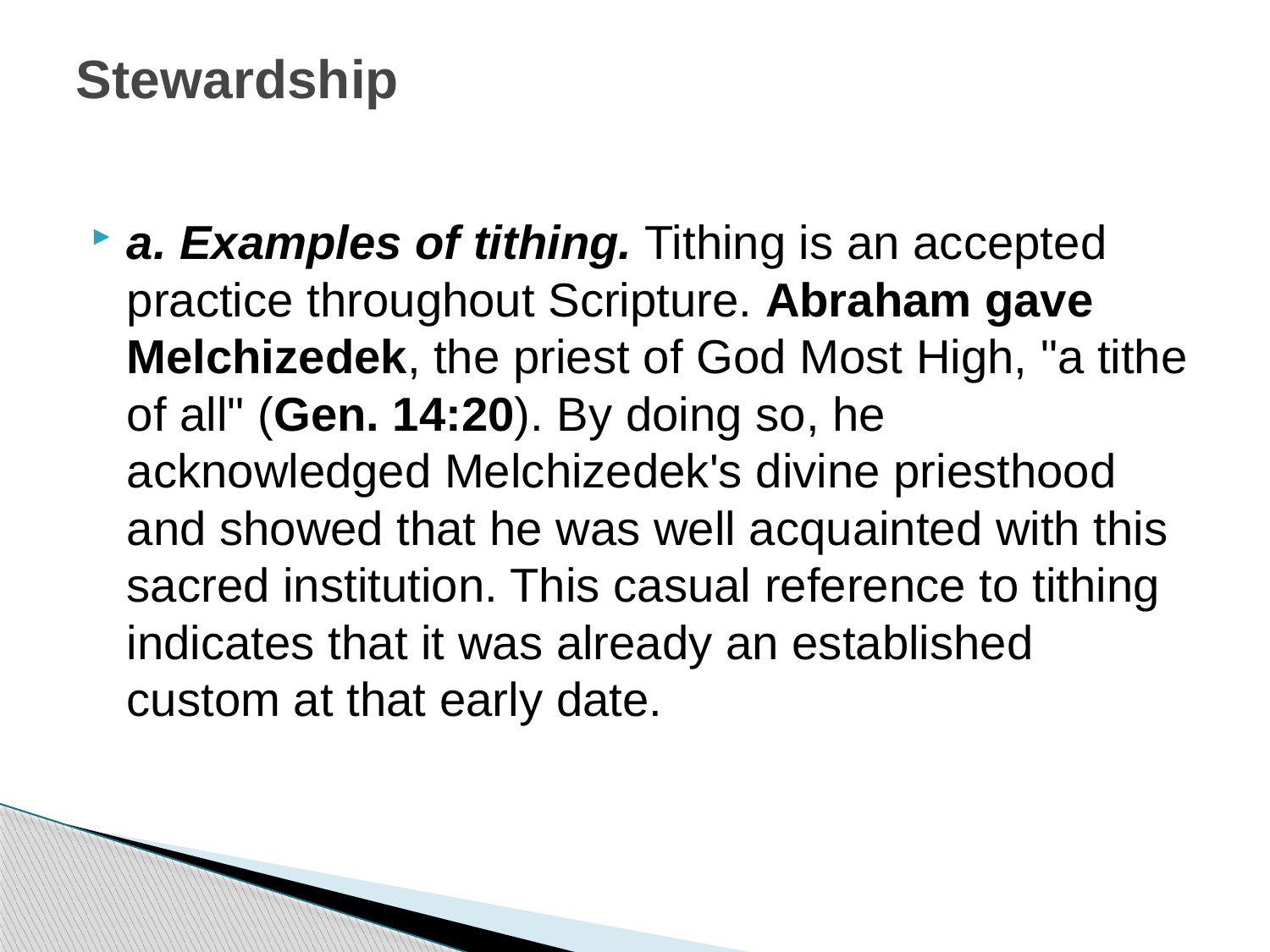

# Stewardship
a. Examples of tithing. Tithing is an accepted practice throughout Scripture. Abraham gave Melchizedek, the priest of God Most High, "a tithe of all" (Gen. 14:20). By doing so, he acknowledged Melchizedek's divine priesthood and showed that he was well acquainted with this sacred institution. This casual reference to tithing indicates that it was already an established custom at that early date.